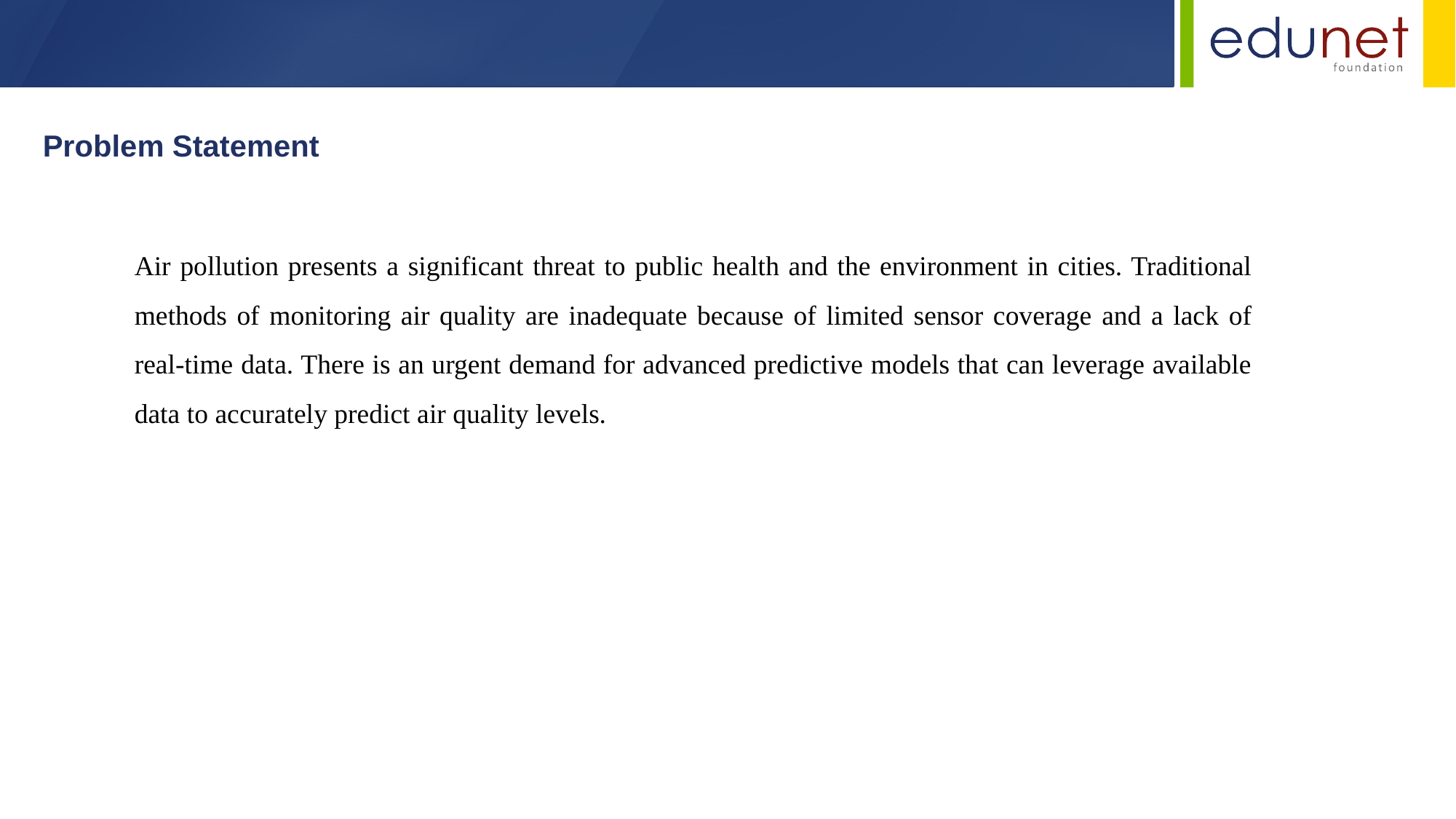

Problem Statement
Air pollution presents a significant threat to public health and the environment in cities. Traditional methods of monitoring air quality are inadequate because of limited sensor coverage and a lack of real-time data. There is an urgent demand for advanced predictive models that can leverage available data to accurately predict air quality levels.